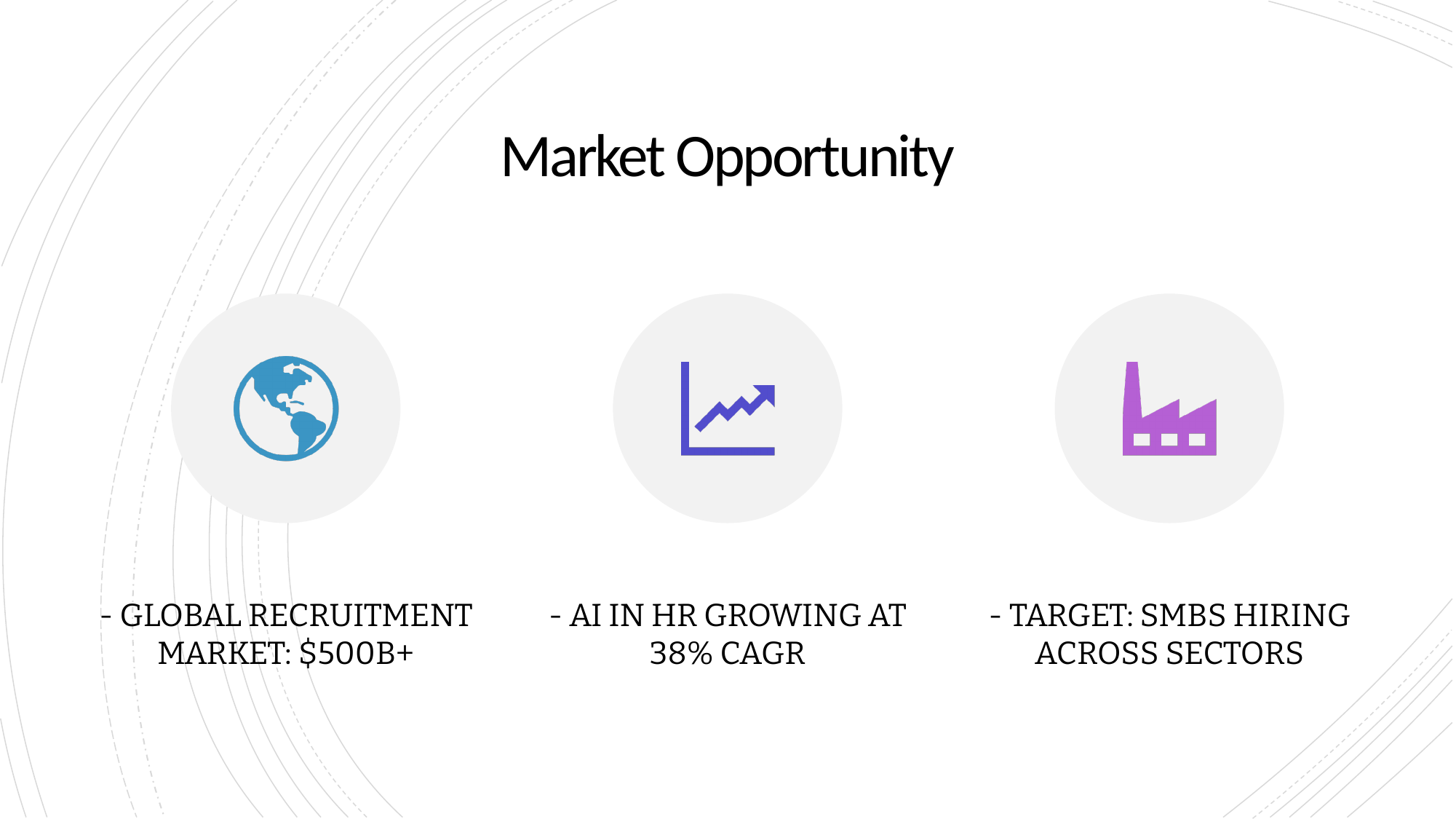

# Market Opportunity
- Global Recruitment Market: $500B+
- AI in HR growing at 38% CAGR
- Target: SMBs hiring across sectors